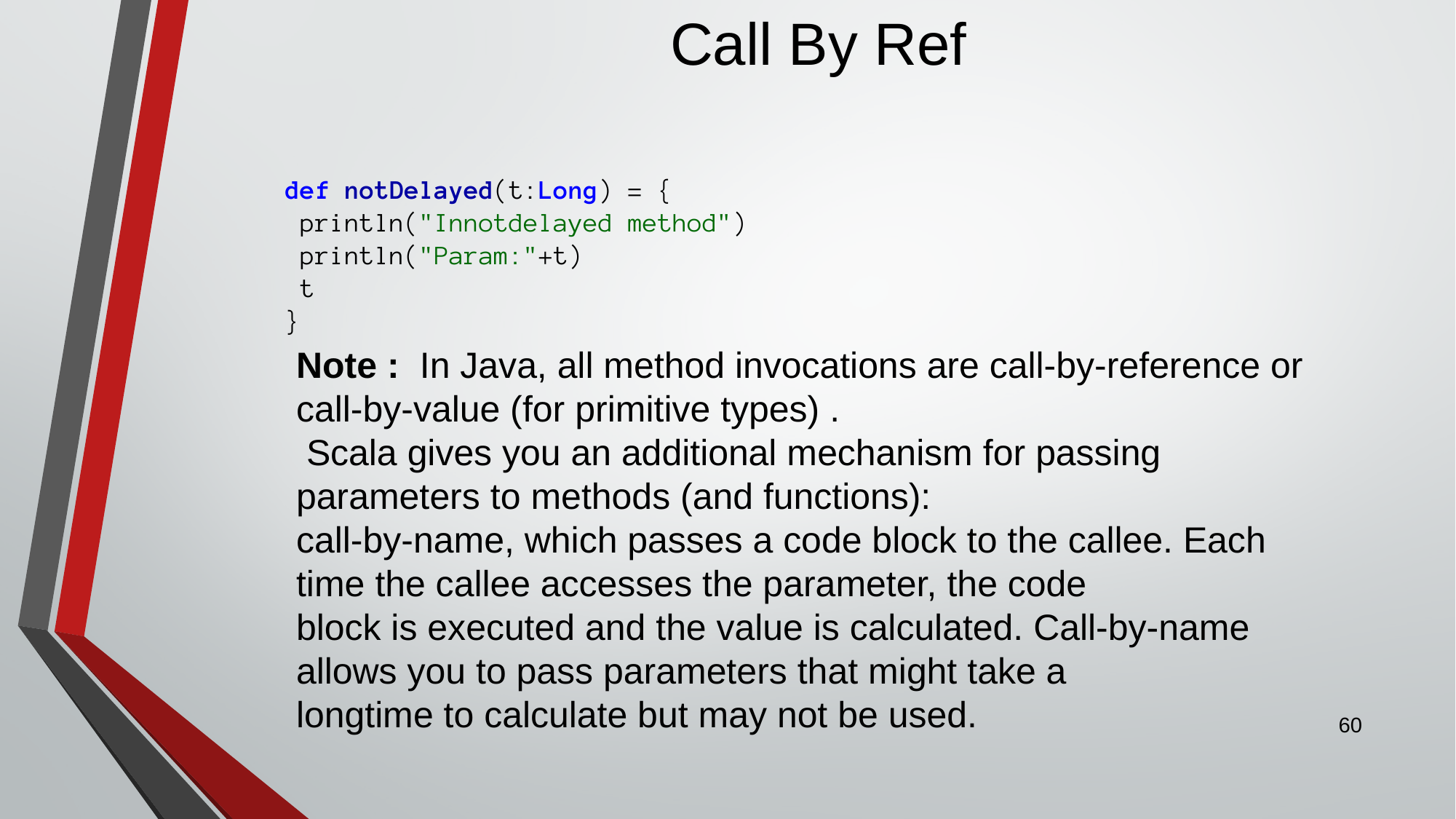

# Call By Ref
def notDelayed(t:Long) = {
 println("Innotdelayed method")
 println("Param:"+t)
 t
}
Note :  In Java, all method invocations are call-by-reference or call-by-value (for primitive types) .
 Scala gives you an additional mechanism for passing parameters to methods (and functions):
call-by-name, which passes a code block to the callee. Each time the callee accesses the parameter, the code
block is executed and the value is calculated. Call-by-name allows you to pass parameters that might take a
longtime to calculate but may not be used.
60